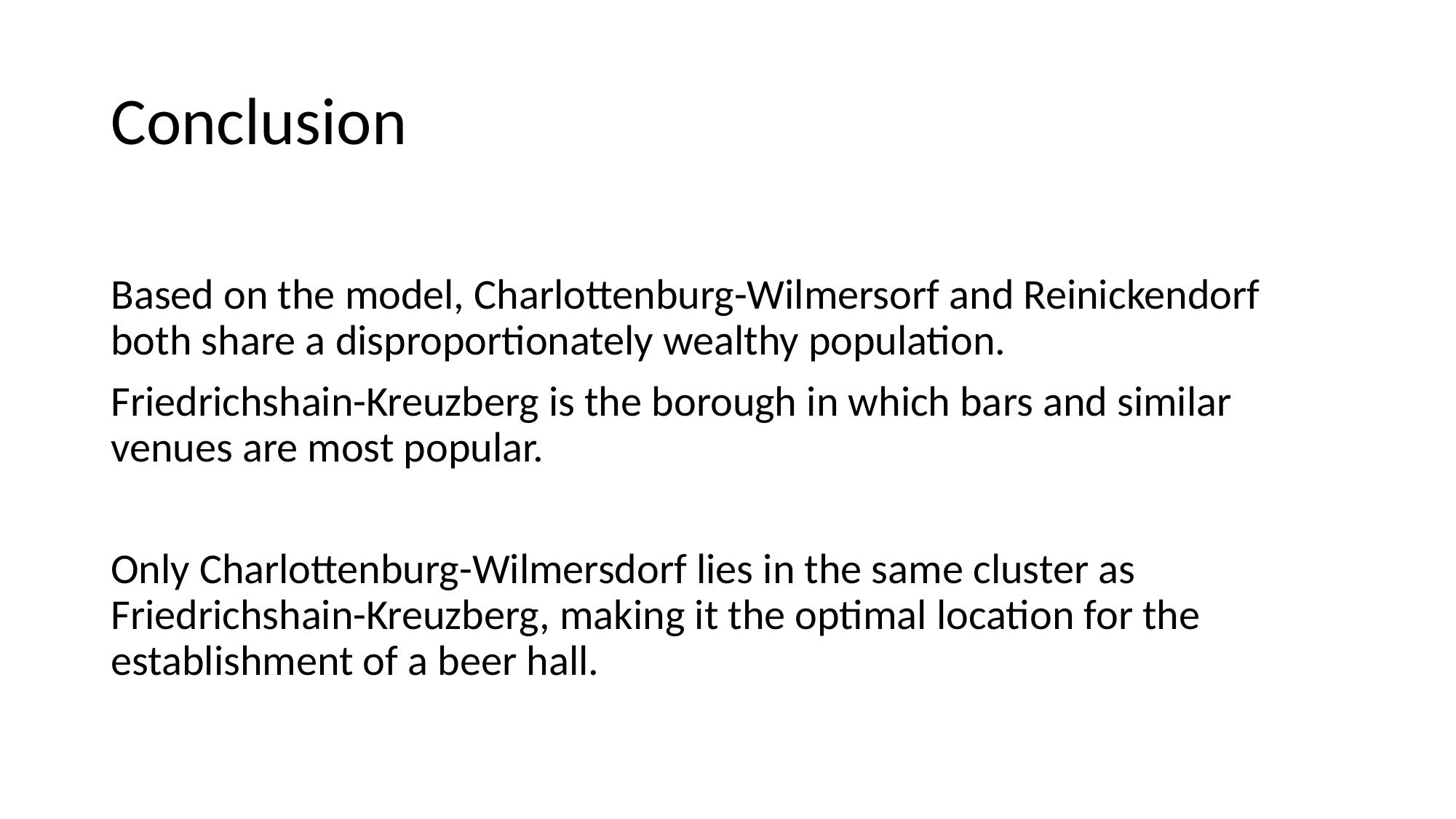

# Conclusion
Based on the model, Charlottenburg-Wilmersorf and Reinickendorf both share a disproportionately wealthy population.
Friedrichshain-Kreuzberg is the borough in which bars and similar venues are most popular.

Only Charlottenburg-Wilmersdorf lies in the same cluster as Friedrichshain-Kreuzberg, making it the optimal location for the establishment of a beer hall.